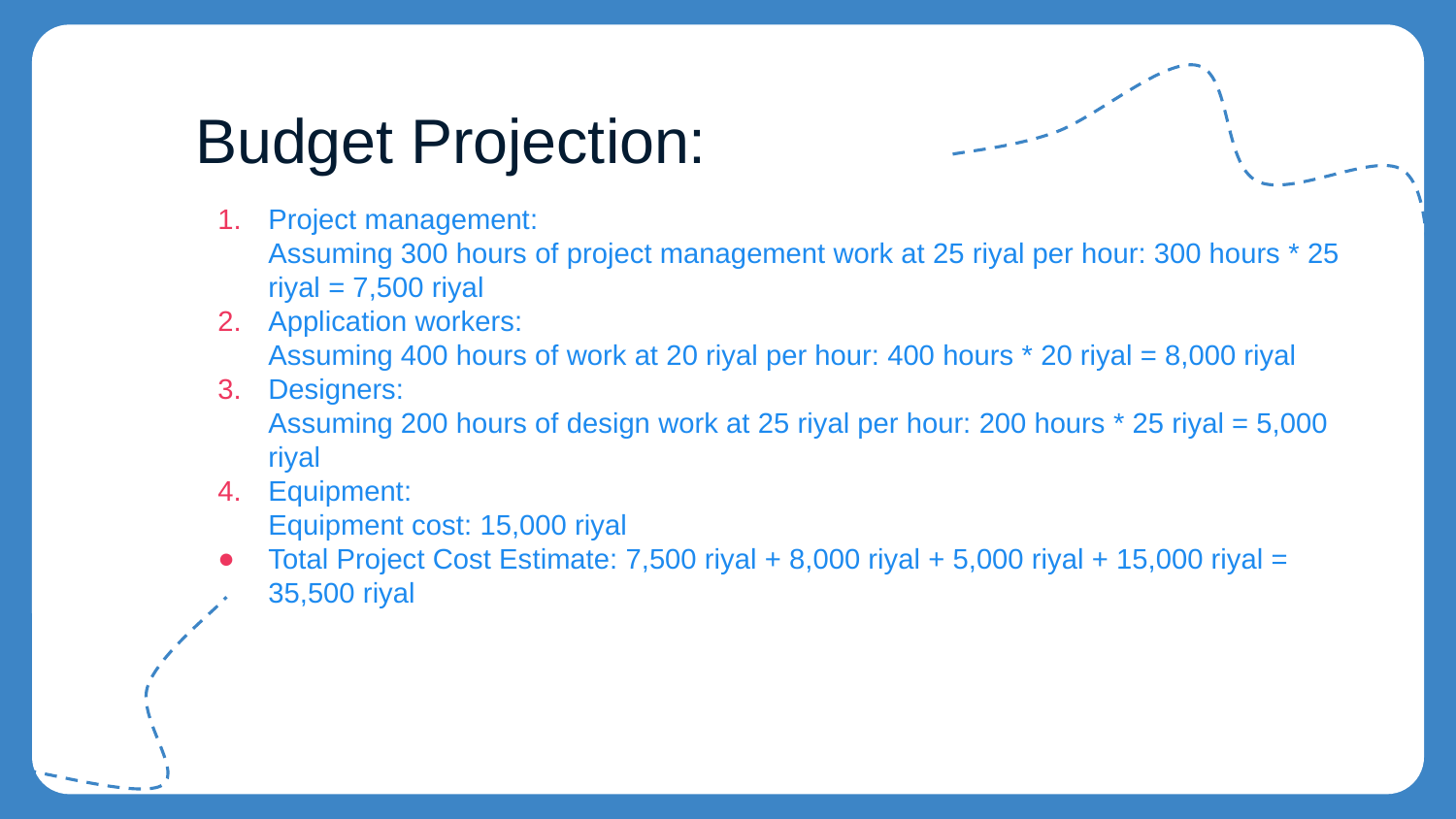

# Budget Projection:
Project management:
Assuming 300 hours of project management work at 25 riyal per hour: 300 hours * 25 riyal = 7,500 riyal
Application workers:
Assuming 400 hours of work at 20 riyal per hour: 400 hours * 20 riyal = 8,000 riyal
Designers:
Assuming 200 hours of design work at 25 riyal per hour: 200 hours * 25 riyal = 5,000 riyal
Equipment:
Equipment cost: 15,000 riyal
Total Project Cost Estimate: 7,500 riyal + 8,000 riyal + 5,000 riyal + 15,000 riyal = 35,500 riyal